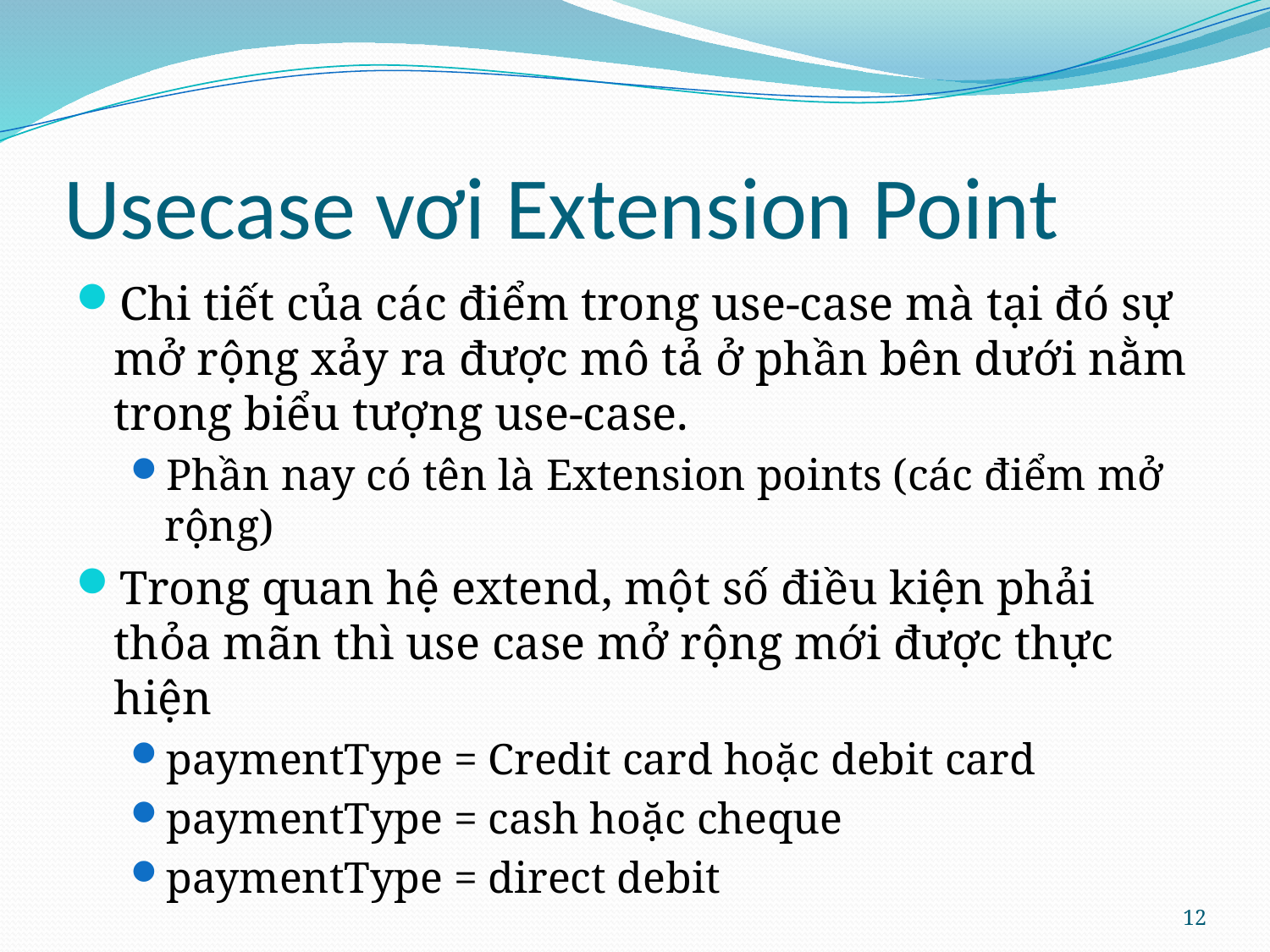

# Usecase vơi Extension Point
Chi tiết của các điểm trong use-case mà tại đó sự mở rộng xảy ra được mô tả ở phần bên dưới nằm trong biểu tượng use-case.
Phần nay có tên là Extension points (các điểm mở rộng)
Trong quan hệ extend, một số điều kiện phải thỏa mãn thì use case mở rộng mới được thực hiện
paymentType = Credit card hoặc debit card
paymentType = cash hoặc cheque
paymentType = direct debit

12